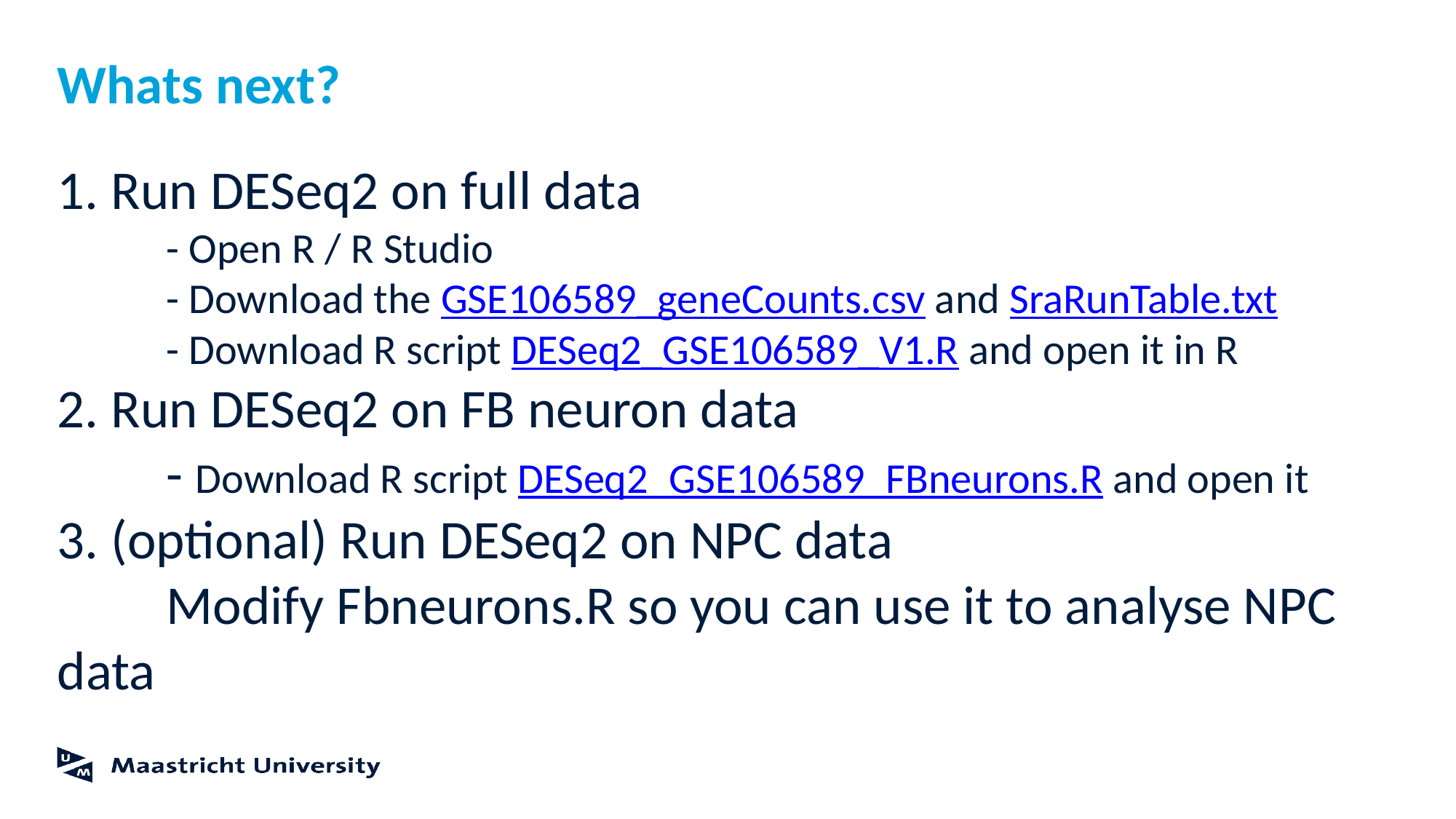

# Whats next?
1. Run DESeq2 on full data
 	- Open R / R Studio
	- Download the GSE106589_geneCounts.csv and SraRunTable.txt
	- Download R script DESeq2_GSE106589_V1.R and open it in R
2. Run DESeq2 on FB neuron data
	- Download R script DESeq2_GSE106589_FBneurons.R and open it
3. (optional) Run DESeq2 on NPC data
	Modify Fbneurons.R so you can use it to analyse NPC 	data